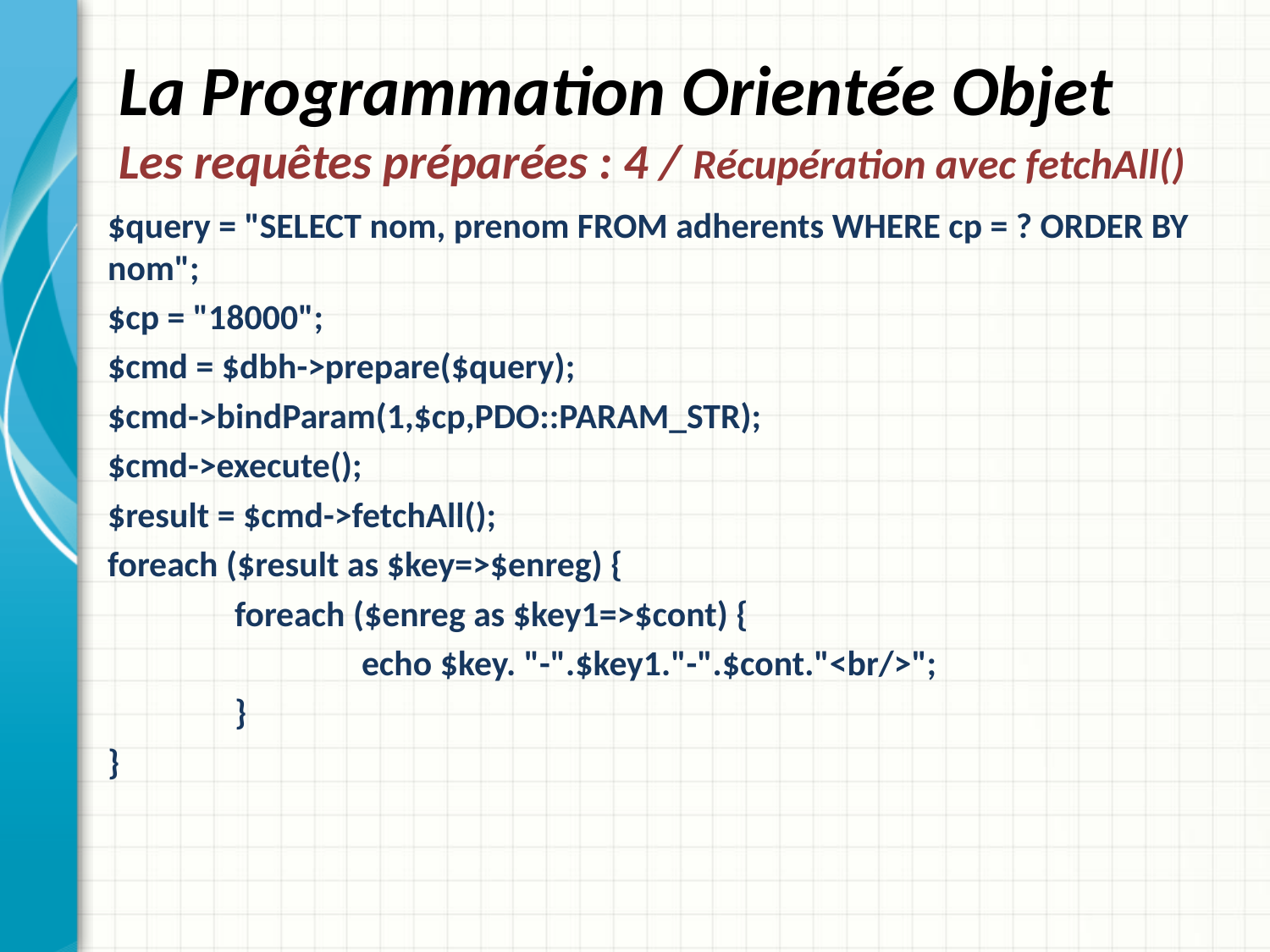

# La Programmation Orientée Objet Les requêtes préparées : 4 / Récupération avec fetchAll()
$query = "SELECT nom, prenom FROM adherents WHERE cp = ? ORDER BY nom";
$cp = "18000";
$cmd = $dbh->prepare($query);
$cmd->bindParam(1,$cp,PDO::PARAM_STR);
$cmd->execute();
$result = $cmd->fetchAll();
foreach ($result as $key=>$enreg) {
	foreach ($enreg as $key1=>$cont) {
		echo $key. "-".$key1."-".$cont."<br/>";
	}
}